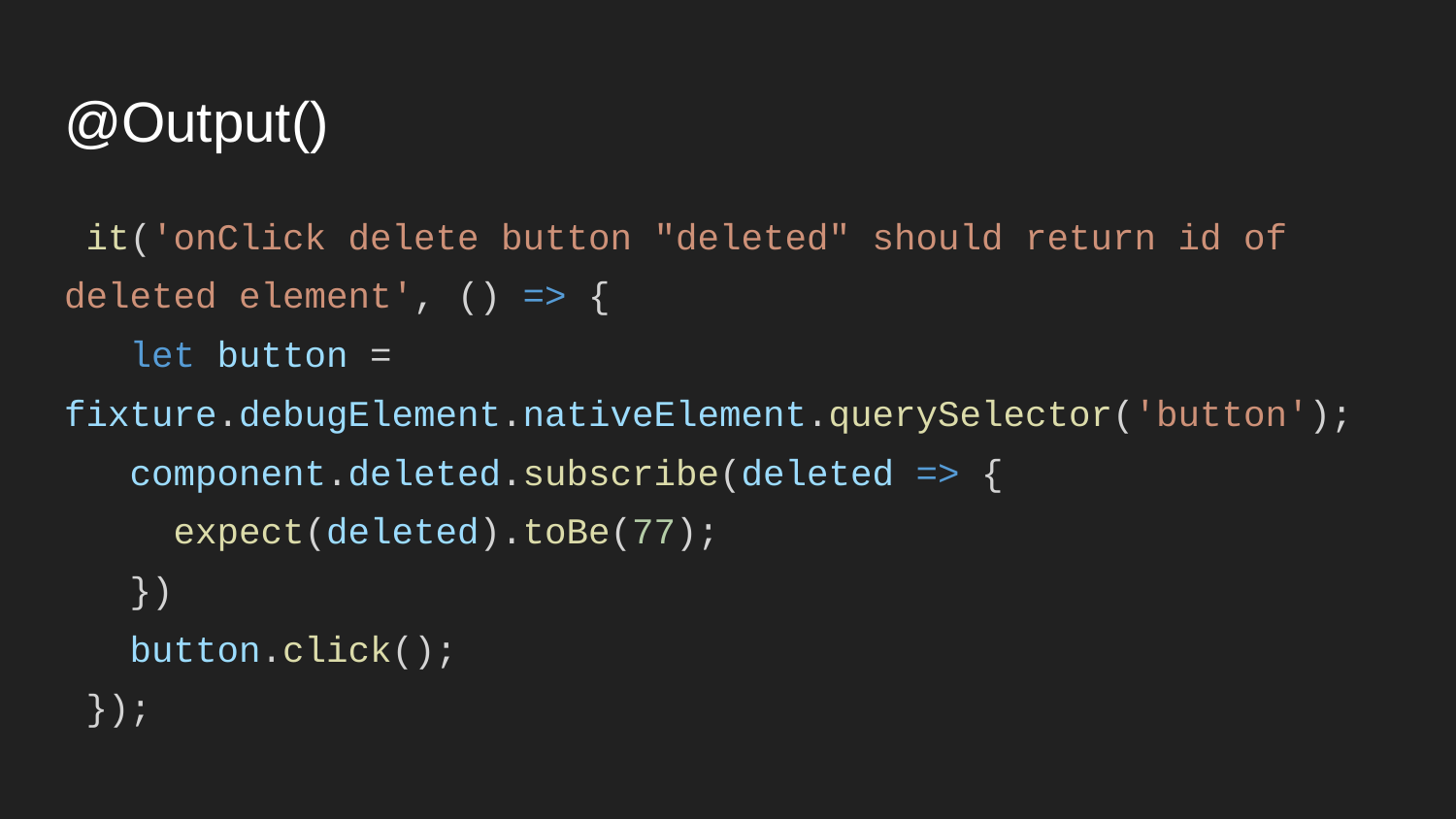

# @Output()
 it('onClick delete button "deleted" should return id of deleted element', () => {
   let button = fixture.debugElement.nativeElement.querySelector('button');
   component.deleted.subscribe(deleted => {
     expect(deleted).toBe(77);
   })
   button.click();
 });